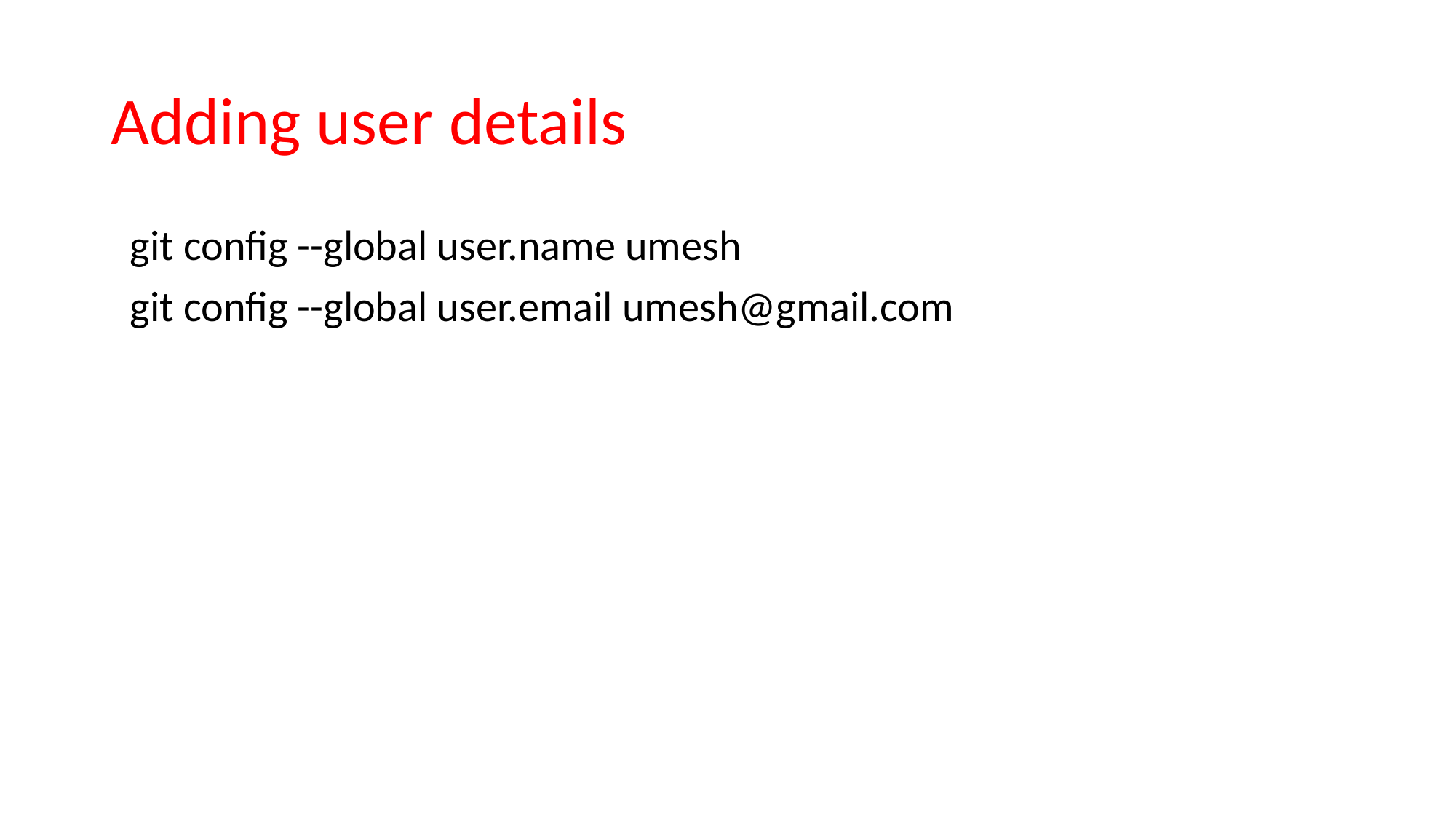

# Adding user details
  git config --global user.name umesh
  git config --global user.email umesh@gmail.com